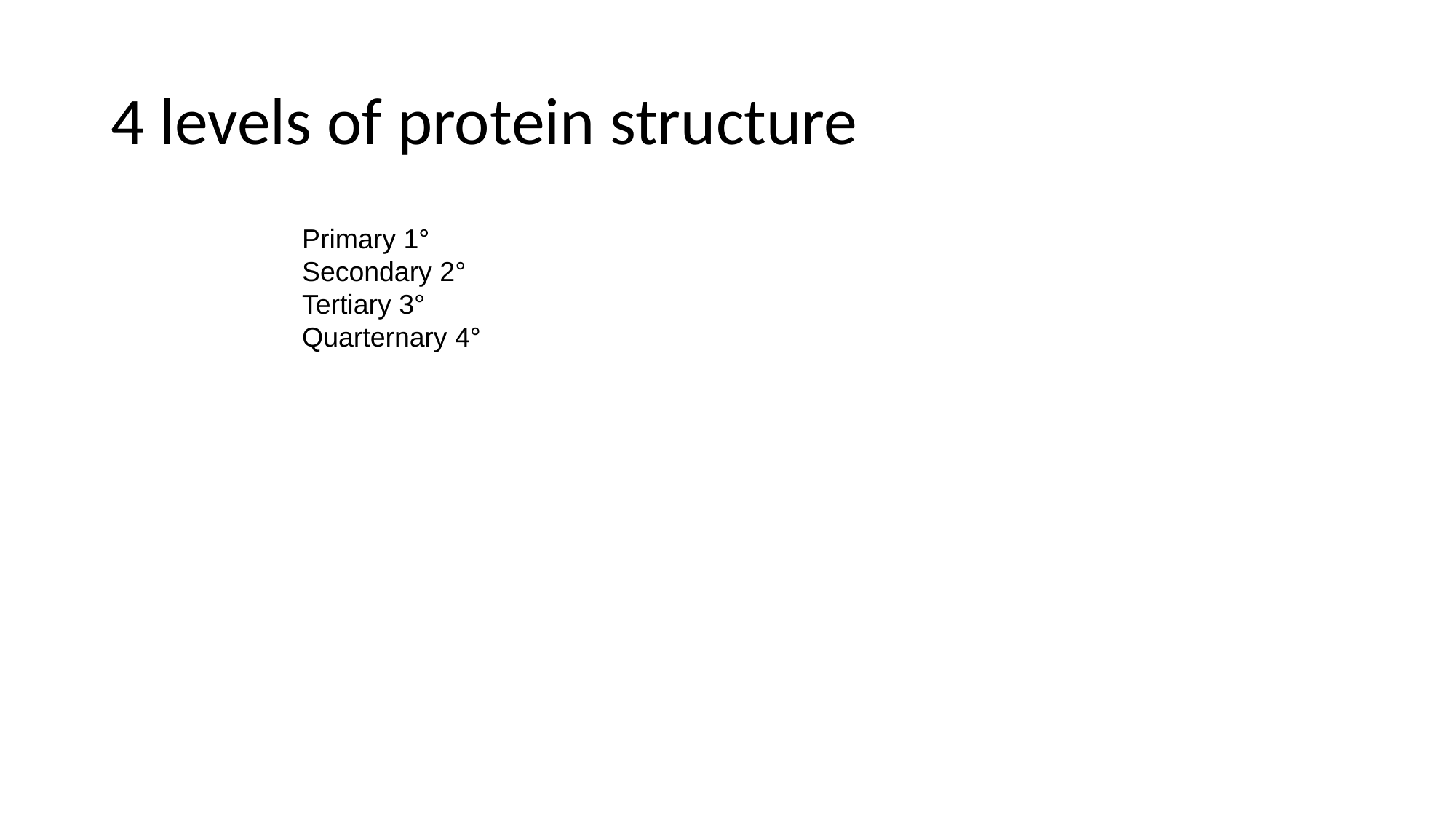

# 4 levels of protein structure
Primary 1°
Secondary 2°
Tertiary 3°
Quarternary 4°